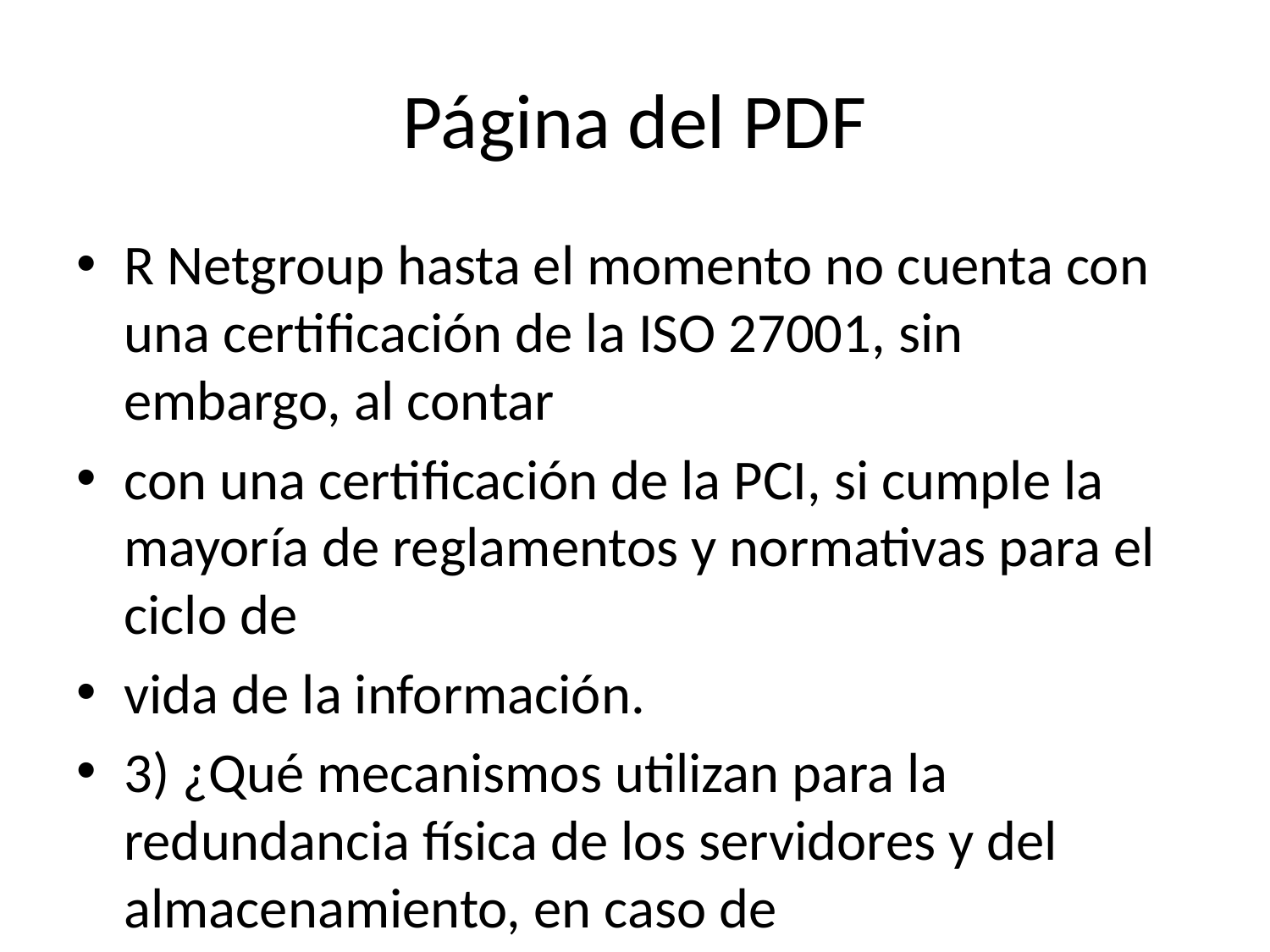

# Página del PDF
R Netgroup hasta el momento no cuenta con una certificación de la ISO 27001, sin embargo, al contar
con una certificación de la PCI, si cumple la mayoría de reglamentos y normativas para el ciclo de
vida de la información.
3) ¿Qué mecanismos utilizan para la redundancia física de los servidores y del almacenamiento, en caso de
fallos de hardware?
R Se tienen muchas contramedidas en casos del hardware, pero la mayor y mas importante es la
replicación en todas sus sedes, incluyendo sedes fuera del país, lo que proporciona una red de
seguridad inmensa ya que, si por alguna razón o circunstancia catastrófica una de sus sedes se
volviera inoperativa, la replicación permitiría conservar los datos de todos sus clientes en las otras
sedes.
MIGUEL ANGEL
1) ¿Qué estrategias aplican para evitar la fragmentación en bases de datos de alto volumen transaccional, y
cómo identifican cuándo es necesario realizar reestructuración física?
R Se utilizan bases de datos como Oracle y SQL Server. Durante las ventanas de mantenimiento se
ejecutan procesos de desfragmentación, y luego se reconstruyen los índices ya que suelen
corromperse. También se utilizan estadísticas internas que permiten identificar el comportamiento de
las consultas por tabla, lo que ayuda a determinar cuándo es necesaria una reestructuración física. En
casos de fragmentación avanzada, se hacen respaldos y se rehace la base desde cero para optimizar
su rendimiento.
2) 2. ¿Qué políticas existen para la gestión de cuentas de usuarios con privilegios elevados (DBA,
administradores de red, etc.)?
R Se aplica control de acceso lógico mediante la gestión de roles, siguiendo normas de seguridad como
PCI o en gran medida depende de los lineamientos del cliente. Cada perfil tiene permisos específicos
según sus funciones. Esto permite controlar el acceso y asegurar la trazabilidad de las acciones
realizadas por usuarios con privilegios elevados.
3) ¿Cómo se manejan las labores de mantenimiento físico preventivo en servidores, dispositivos de red y
sistemas de enfriamiento?